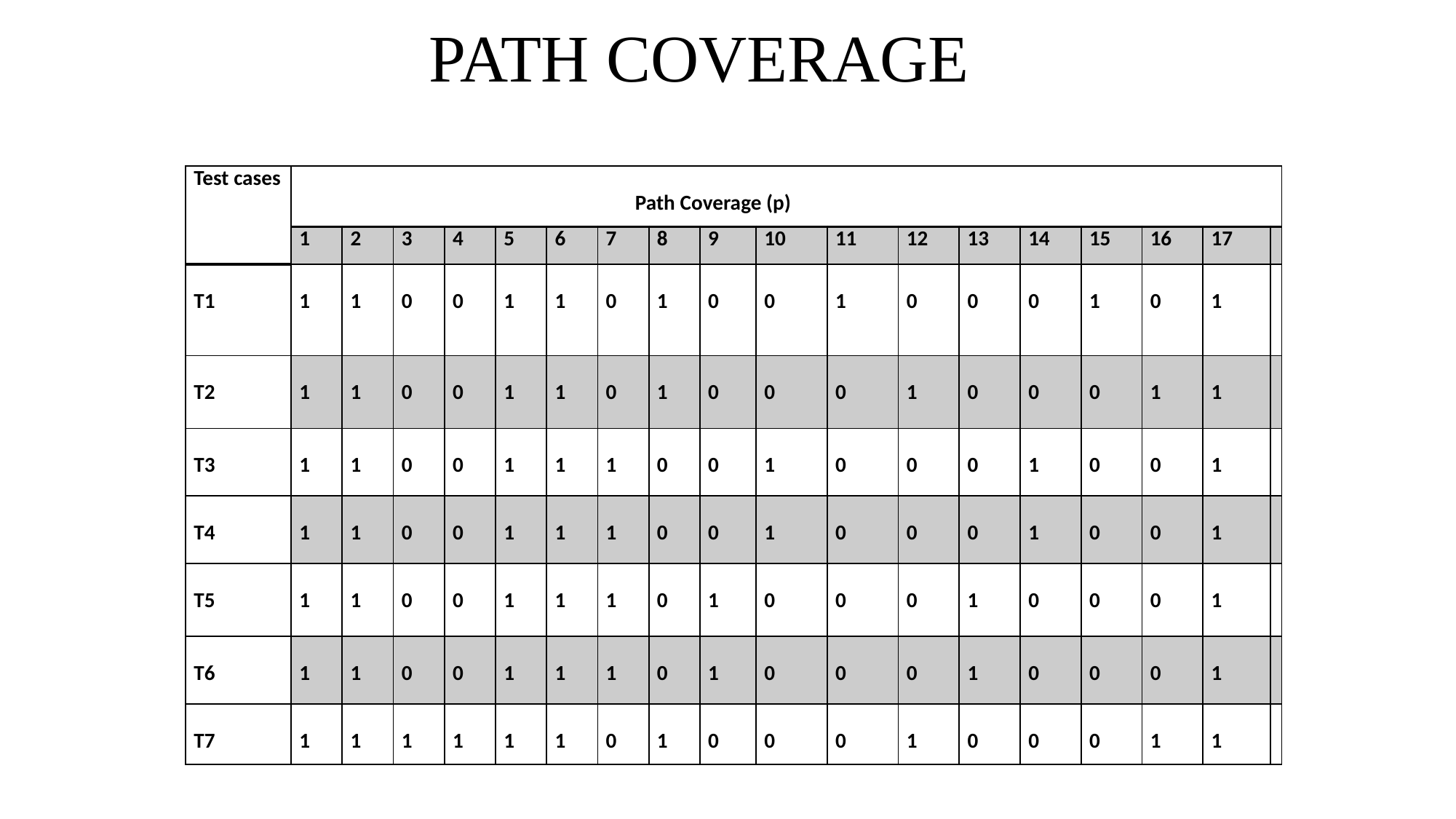

# PATH COVERAGE
| Test cases | Path Coverage (p) |  |  |  |  |  |  |  |  |  |  |  |  |  |  |  |  |  |
| --- | --- | --- | --- | --- | --- | --- | --- | --- | --- | --- | --- | --- | --- | --- | --- | --- | --- | --- |
|  | 1 | 2 | 3 | 4 | 5 | 6 | 7 | 8 | 9 | 10 | 11 | 12 | 13 | 14 | 15 | 16 | 17 |  |
| T1 | 1 | 1 | 0 | 0 | 1 | 1 | 0 | 1 | 0 | 0 | 1 | 0 | 0 | 0 | 1 | 0 | 1 |  |
| T2 | 1 | 1 | 0 | 0 | 1 | 1 | 0 | 1 | 0 | 0 | 0 | 1 | 0 | 0 | 0 | 1 | 1 |  |
| T3 | 1 | 1 | 0 | 0 | 1 | 1 | 1 | 0 | 0 | 1 | 0 | 0 | 0 | 1 | 0 | 0 | 1 |  |
| T4 | 1 | 1 | 0 | 0 | 1 | 1 | 1 | 0 | 0 | 1 | 0 | 0 | 0 | 1 | 0 | 0 | 1 |  |
| T5 | 1 | 1 | 0 | 0 | 1 | 1 | 1 | 0 | 1 | 0 | 0 | 0 | 1 | 0 | 0 | 0 | 1 |  |
| T6 | 1 | 1 | 0 | 0 | 1 | 1 | 1 | 0 | 1 | 0 | 0 | 0 | 1 | 0 | 0 | 0 | 1 |  |
| T7 | 1 | 1 | 1 | 1 | 1 | 1 | 0 | 1 | 0 | 0 | 0 | 1 | 0 | 0 | 0 | 1 | 1 |  |